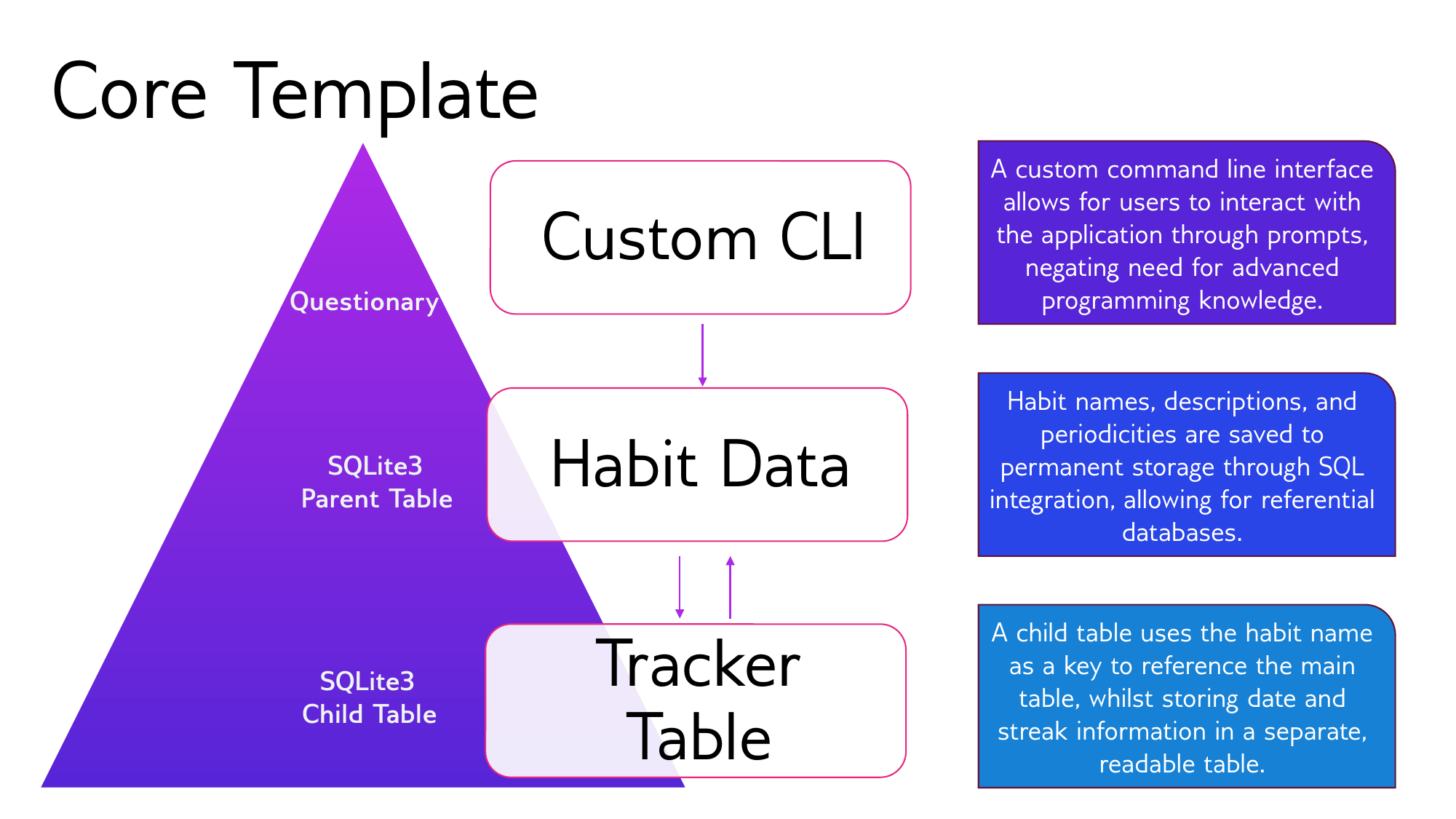

Core Template
A custom command line interface allows for users to interact with the application through prompts, negating need for advanced programming knowledge.
Custom CLI
Habit Data
Tracker Table
Questionary
Habit names, descriptions, and periodicities are saved to permanent storage through SQL integration, allowing for referential databases.
   SQLite3
Parent Table
A child table uses the habit name as a key to reference the main table, whilst storing date and streak information in a separate, readable table.
  SQLite3
Child Table